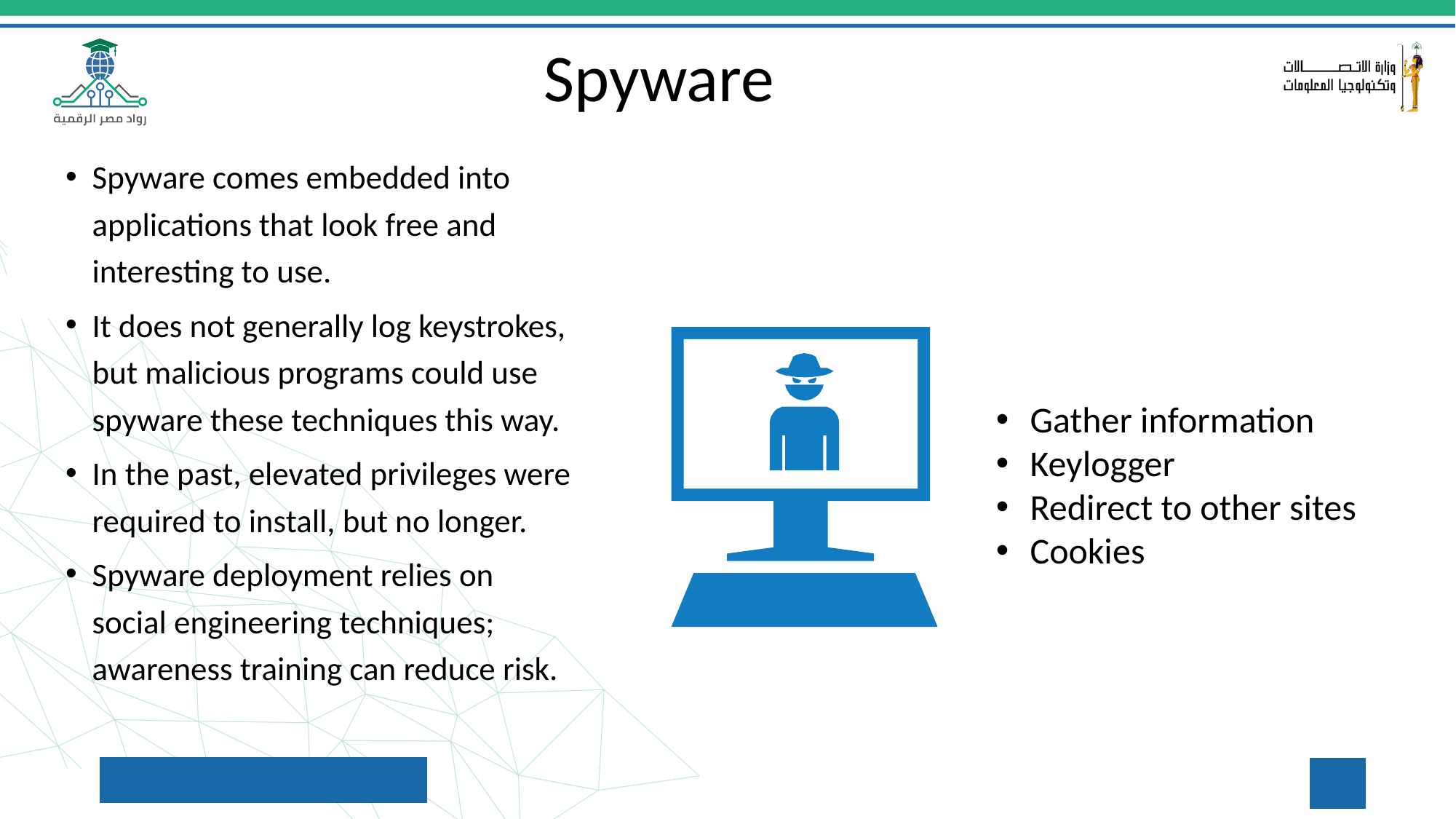

Spyware
Spyware comes embedded into applications that look free and interesting to use.
It does not generally log keystrokes, but malicious programs could use spyware these techniques this way.
In the past, elevated privileges were required to install, but no longer.
Spyware deployment relies on social engineering techniques; awareness training can reduce risk.

Gather information
Keylogger
Redirect to other sites
Cookies